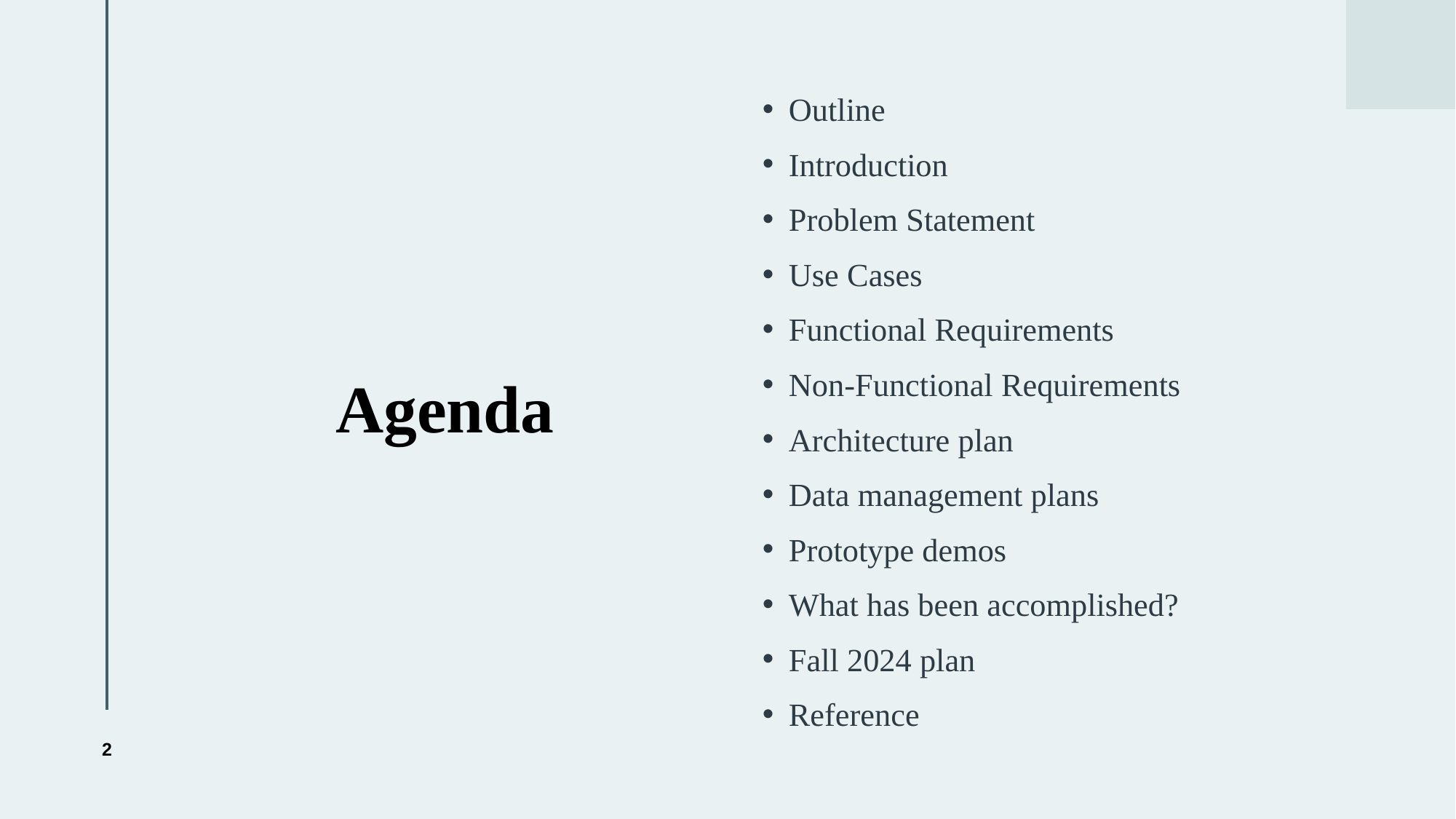

# Agenda
Outline
Introduction
Problem Statement
Use Cases
Functional Requirements
Non-Functional Requirements
Architecture plan
Data management plans
Prototype demos
What has been accomplished?
Fall 2024 plan
Reference
2